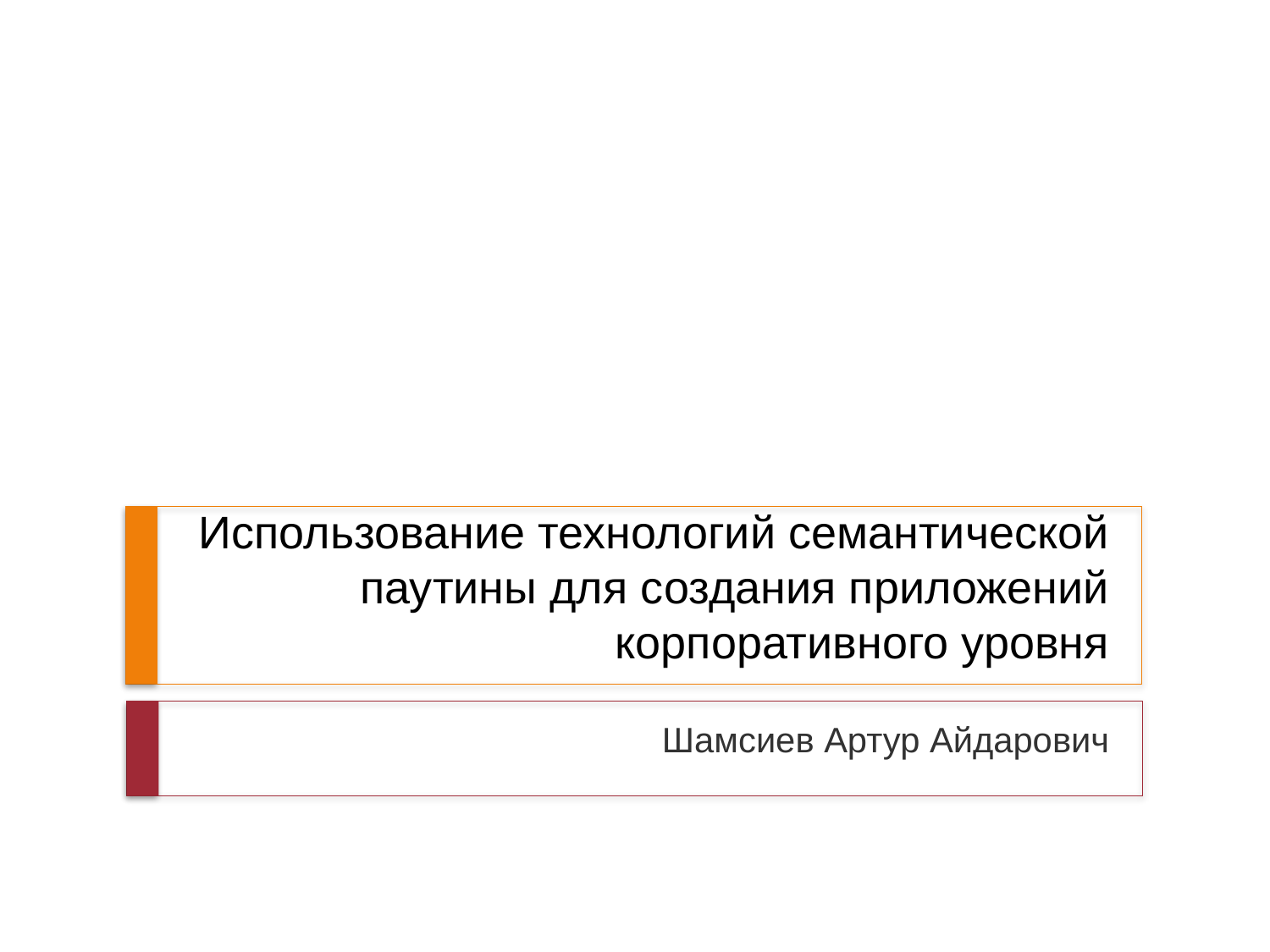

# Использование технологий семантической паутины для создания приложений корпоративного уровня
Шамсиев Артур Айдарович